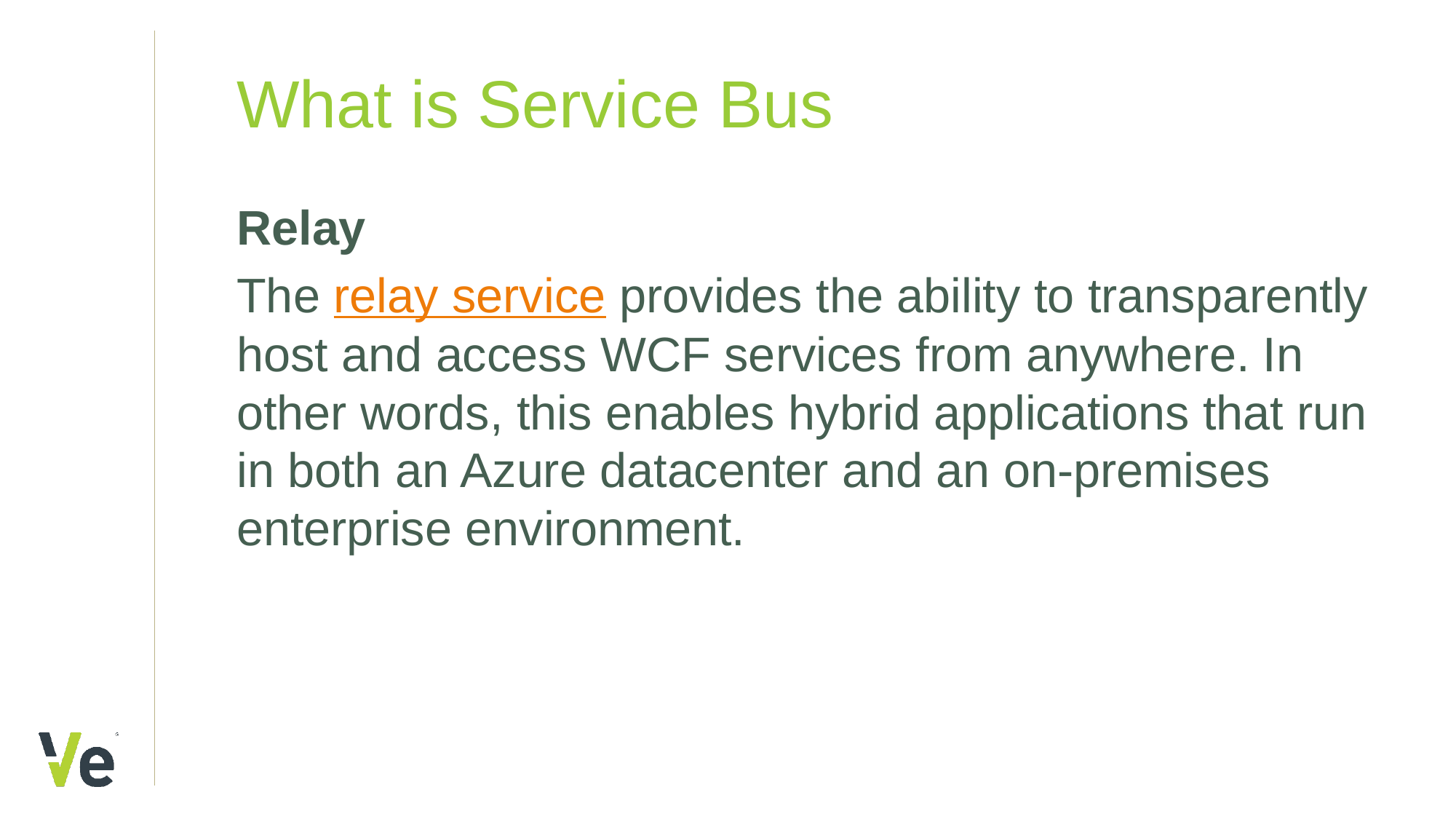

# What is Service Bus
Relay
The relay service provides the ability to transparently host and access WCF services from anywhere. In other words, this enables hybrid applications that run in both an Azure datacenter and an on-premises enterprise environment.